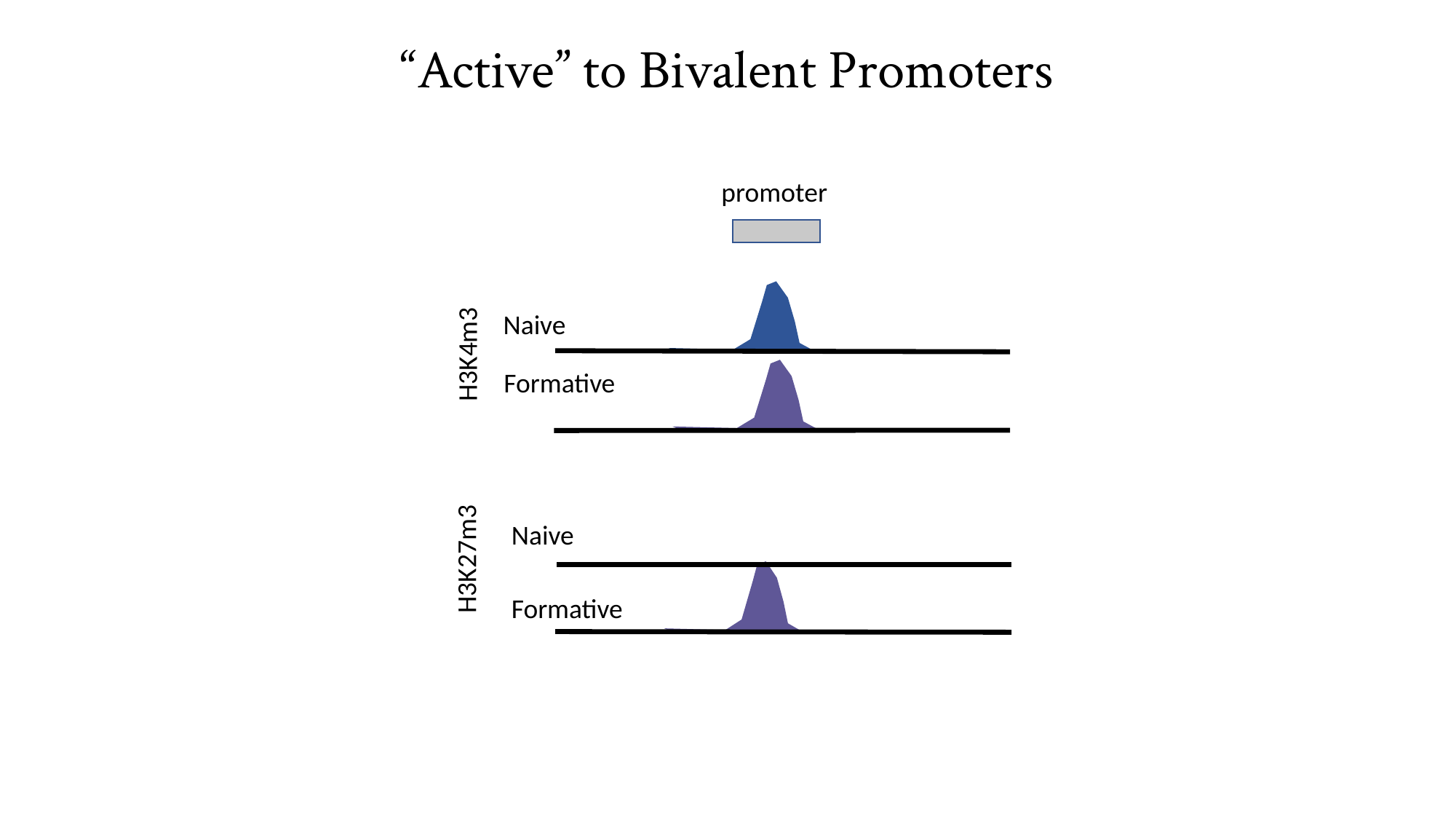

# “Active” to Bivalent Promoters
promoter

Naive
H3K4m3

Formative
Naive
H3K27m3

Formative